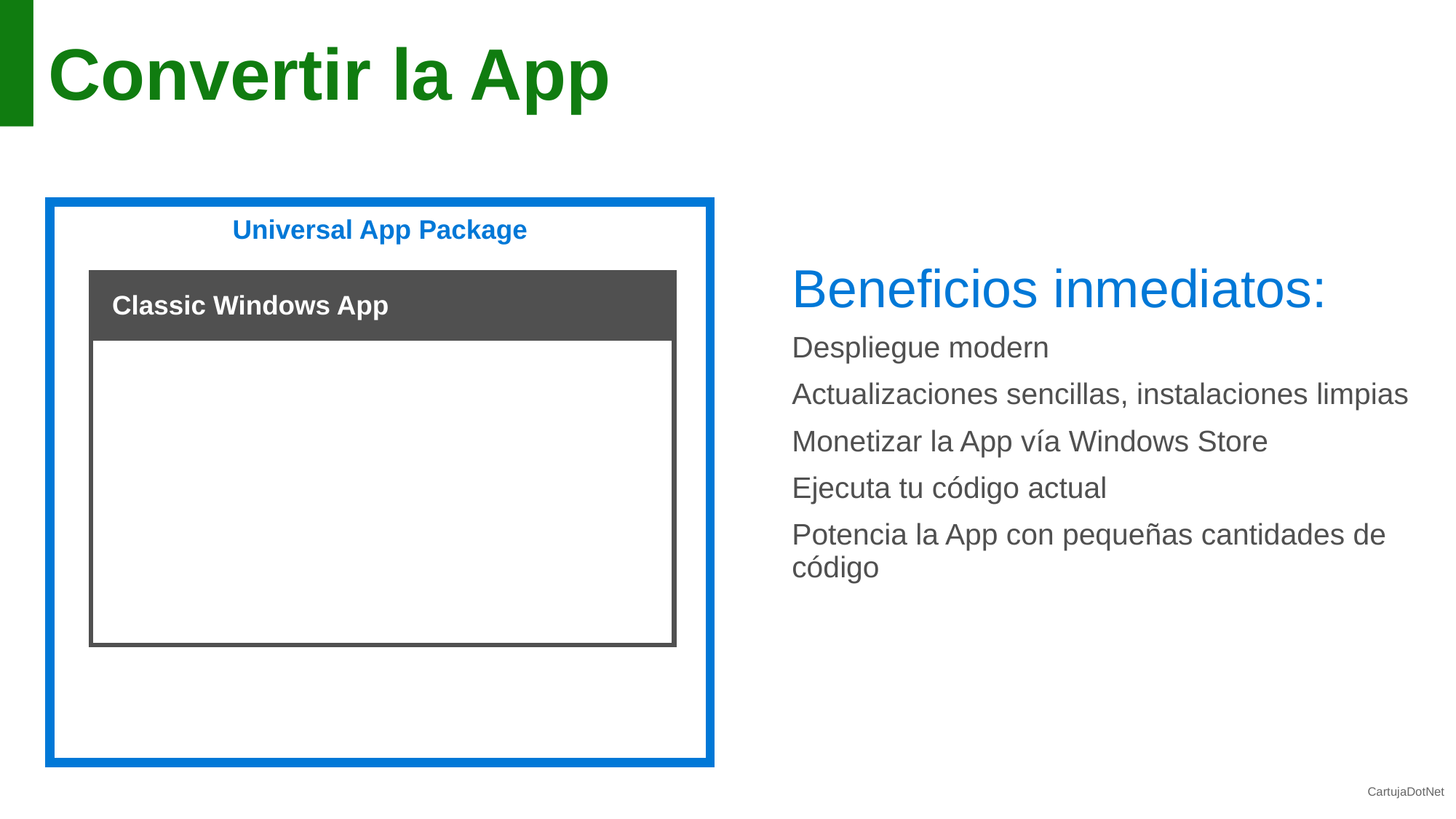

# Convertir la App
Universal App Package
Beneficios inmediatos:
Despliegue modern
Actualizaciones sencillas, instalaciones limpias
Monetizar la App vía Windows Store
Ejecuta tu código actual
Potencia la App con pequeñas cantidades de código

Classic Windows App